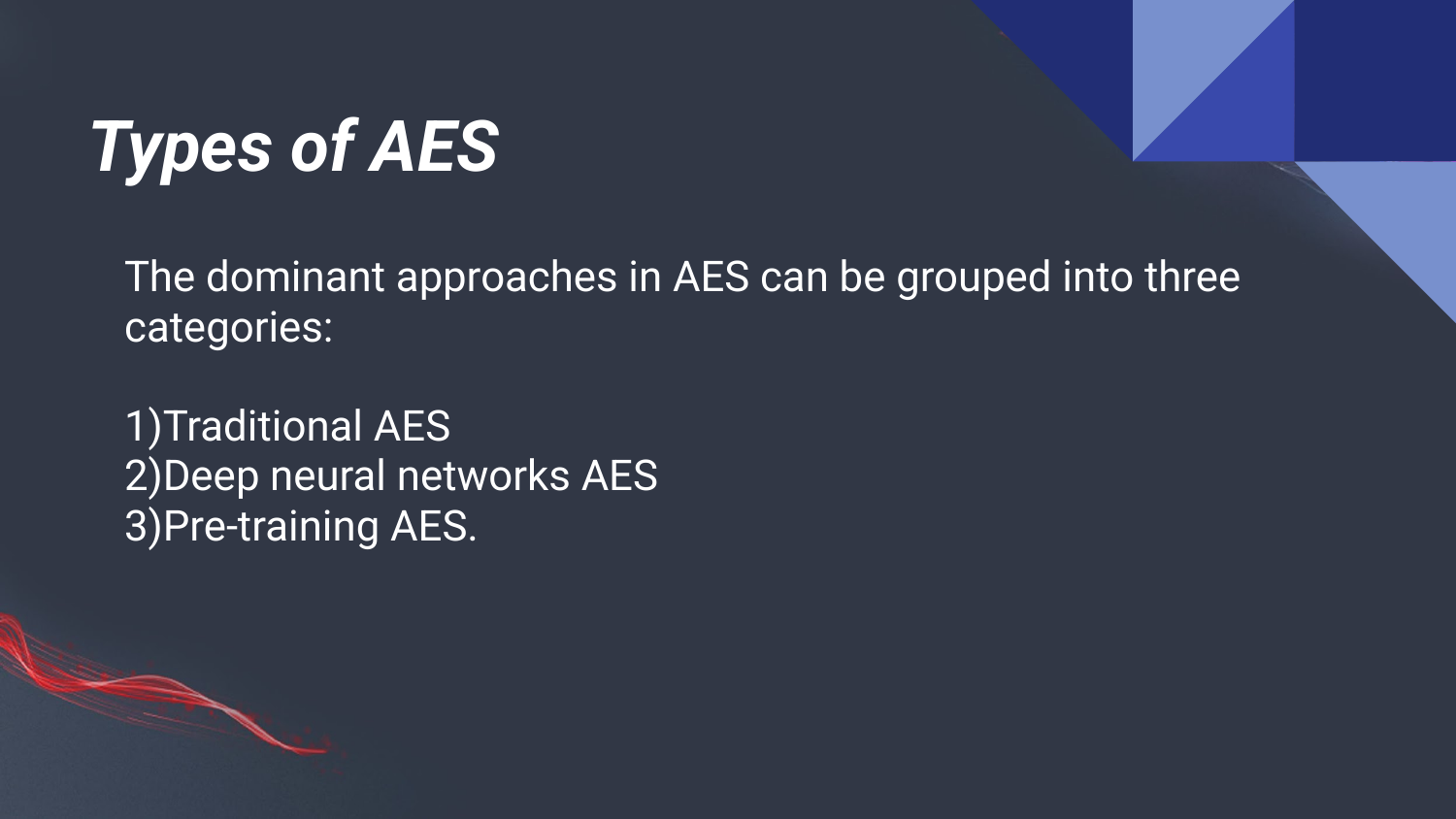

# Types of AES
The dominant approaches in AES can be grouped into three categories:

1)Traditional AES
2)Deep neural networks AES
3)Pre-training AES.